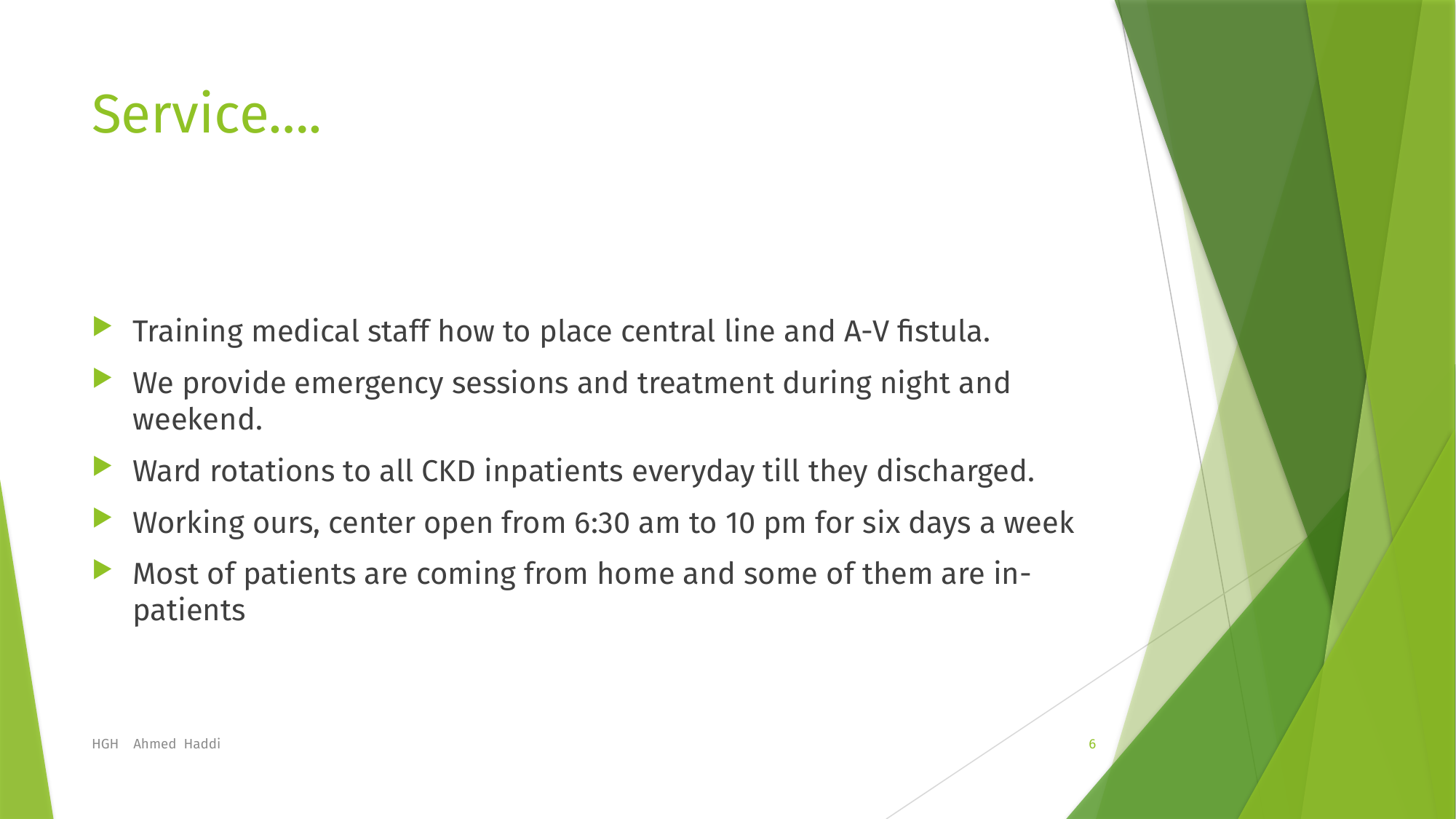

# Service….

Training medical staff how to place central line and A-V fistula.
We provide emergency sessions and treatment during night and weekend.
Ward rotations to all CKD inpatients everyday till they discharged.
Working ours, center open from 6:30 am to 10 pm for six days a week
Most of patients are coming from home and some of them are in- patients

HGH    Ahmed  Haddi
6